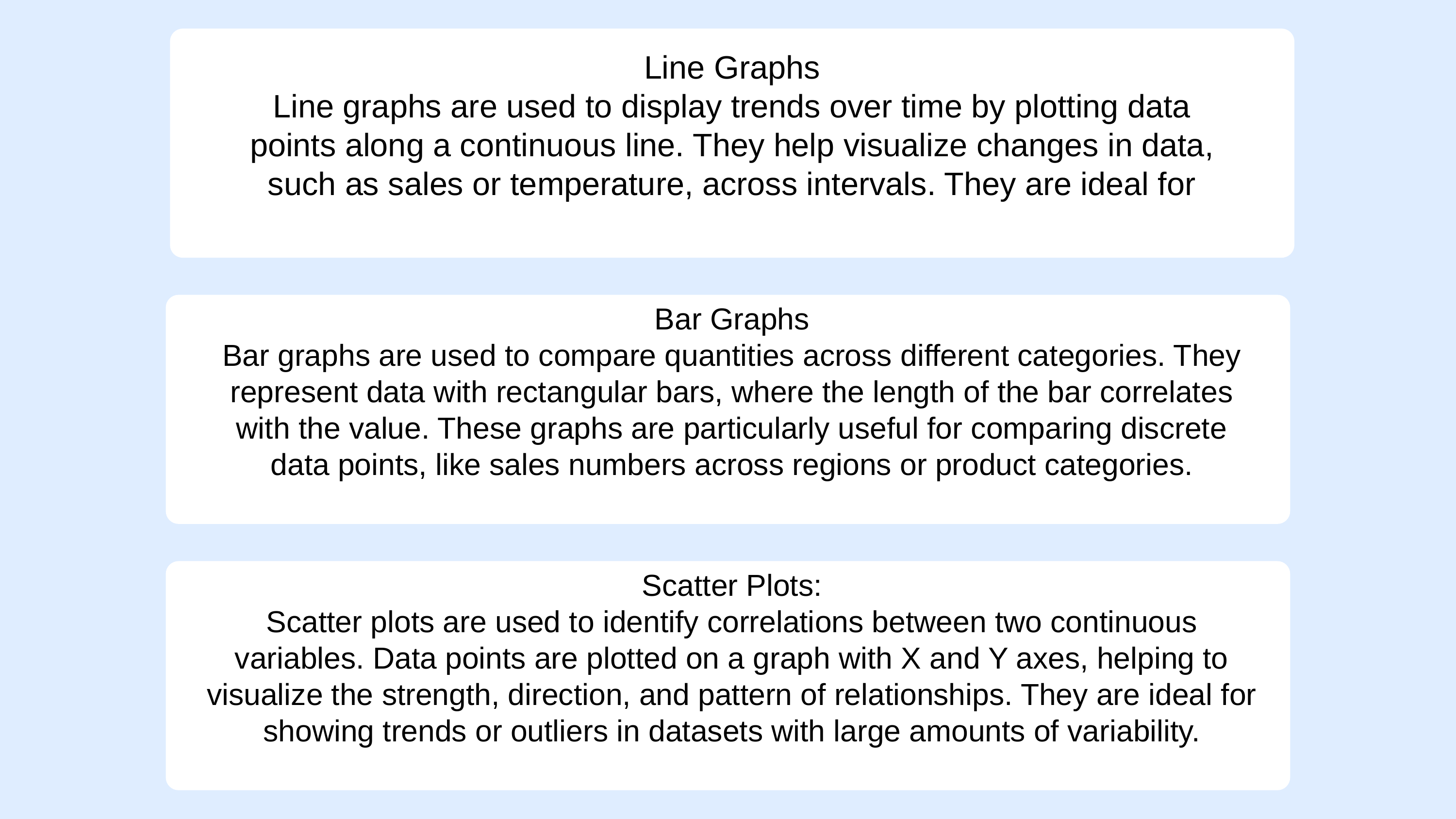

Line Graphs
Line graphs are used to display trends over time by plotting data points along a continuous line. They help visualize changes in data, such as sales or temperature, across intervals. They are ideal for

Bar Graphs
Bar graphs are used to compare quantities across different categories. They represent data with rectangular bars, where the length of the bar correlates with the value. These graphs are particularly useful for comparing discrete data points, like sales numbers across regions or product categories.

Scatter Plots:
Scatter plots are used to identify correlations between two continuous variables. Data points are plotted on a graph with X and Y axes, helping to visualize the strength, direction, and pattern of relationships. They are ideal for showing trends or outliers in datasets with large amounts of variability.